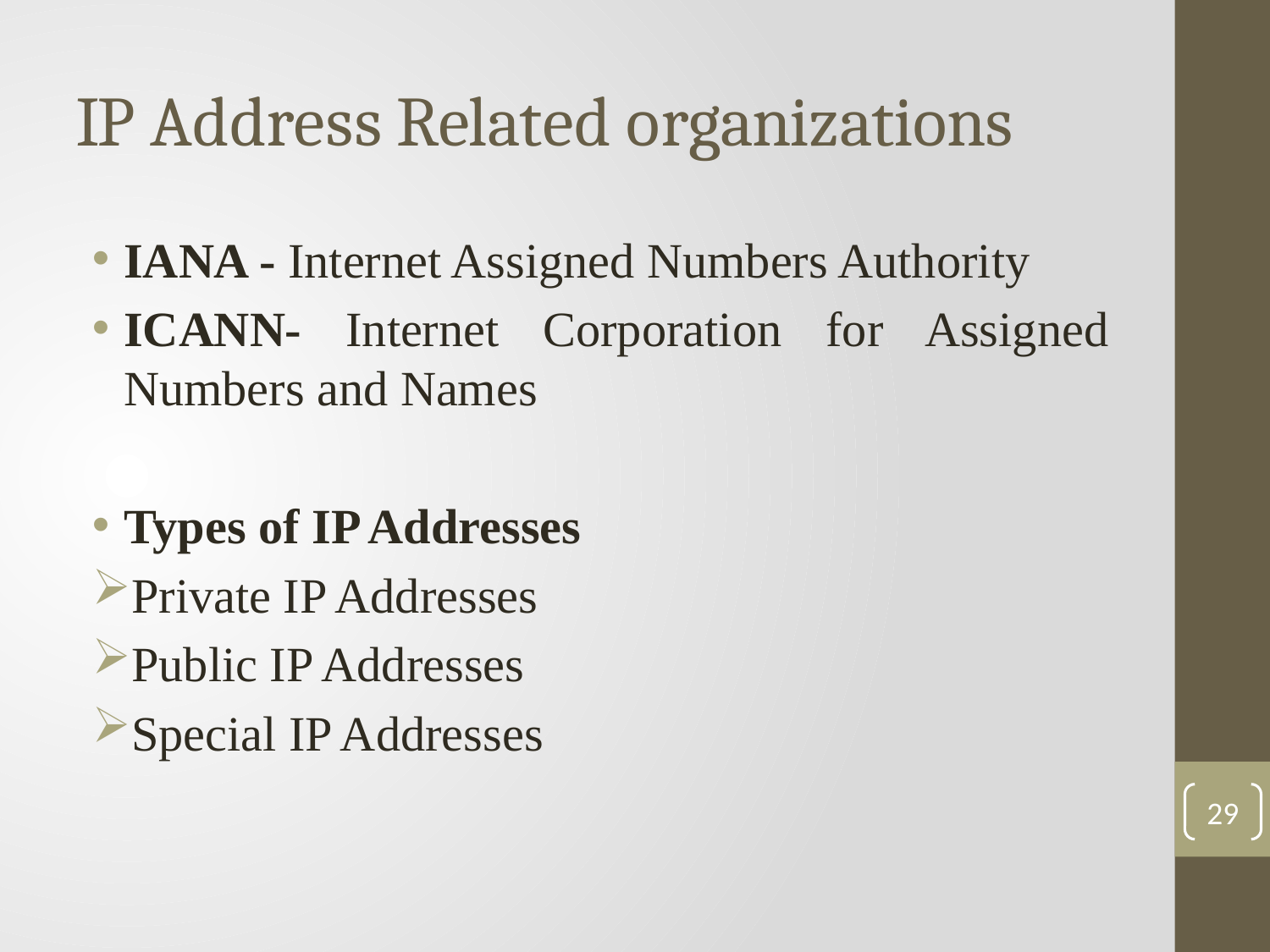

# IP Address Related organizations
IANA - Internet Assigned Numbers Authority
ICANN- Internet Corporation for Assigned Numbers and Names

Types of IP Addresses
Private IP Addresses
Public IP Addresses
Special IP Addresses
29